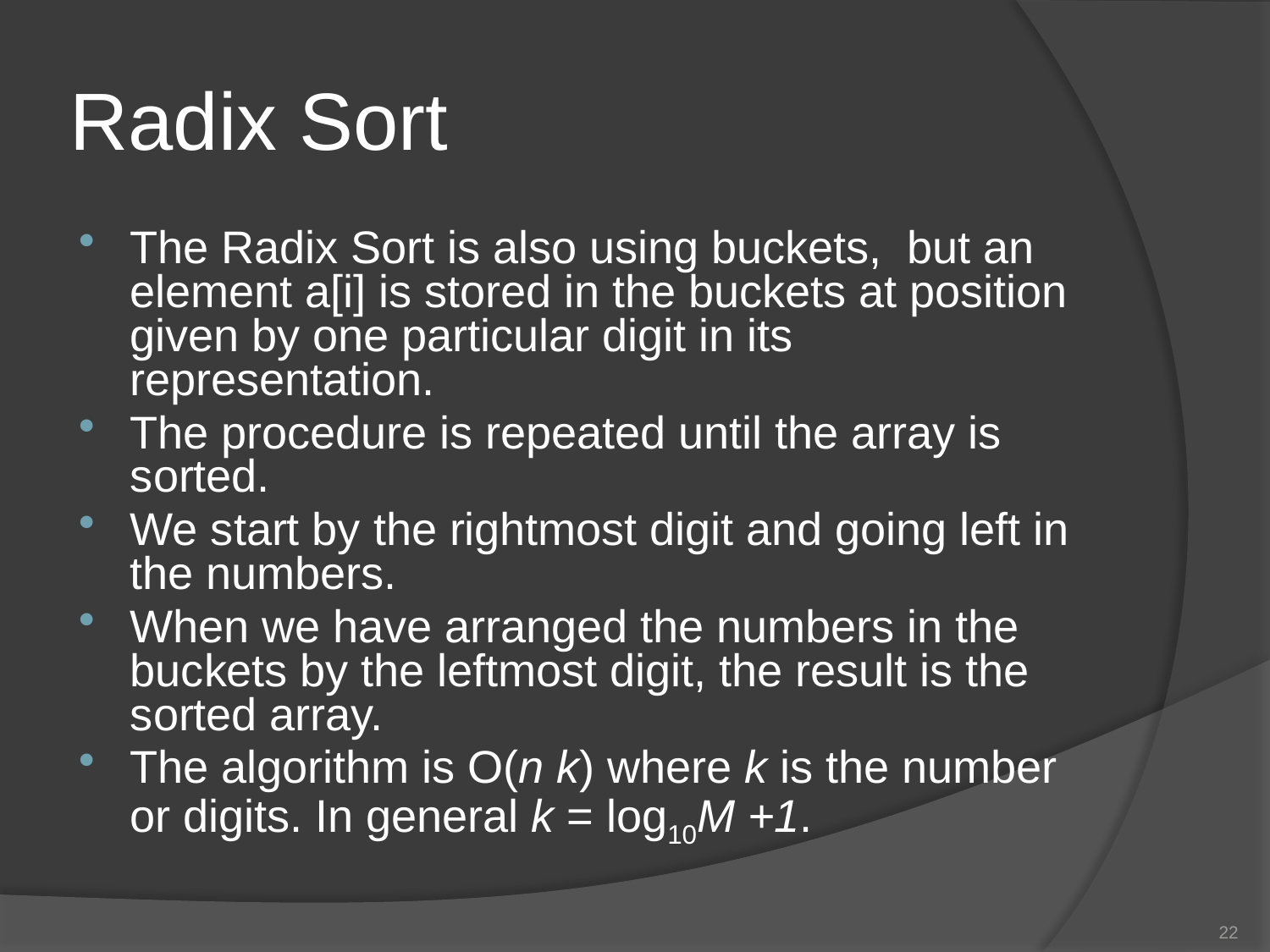

# Radix Sort
The Radix Sort is also using buckets,  but an element a[i] is stored in the buckets at position given by one particular digit in its representation.
The procedure is repeated until the array is sorted.
We start by the rightmost digit and going left in the numbers.
When we have arranged the numbers in the buckets by the leftmost digit, the result is the sorted array.
The algorithm is O(n k) where k is the number or digits. In general k = log10M +1.
22